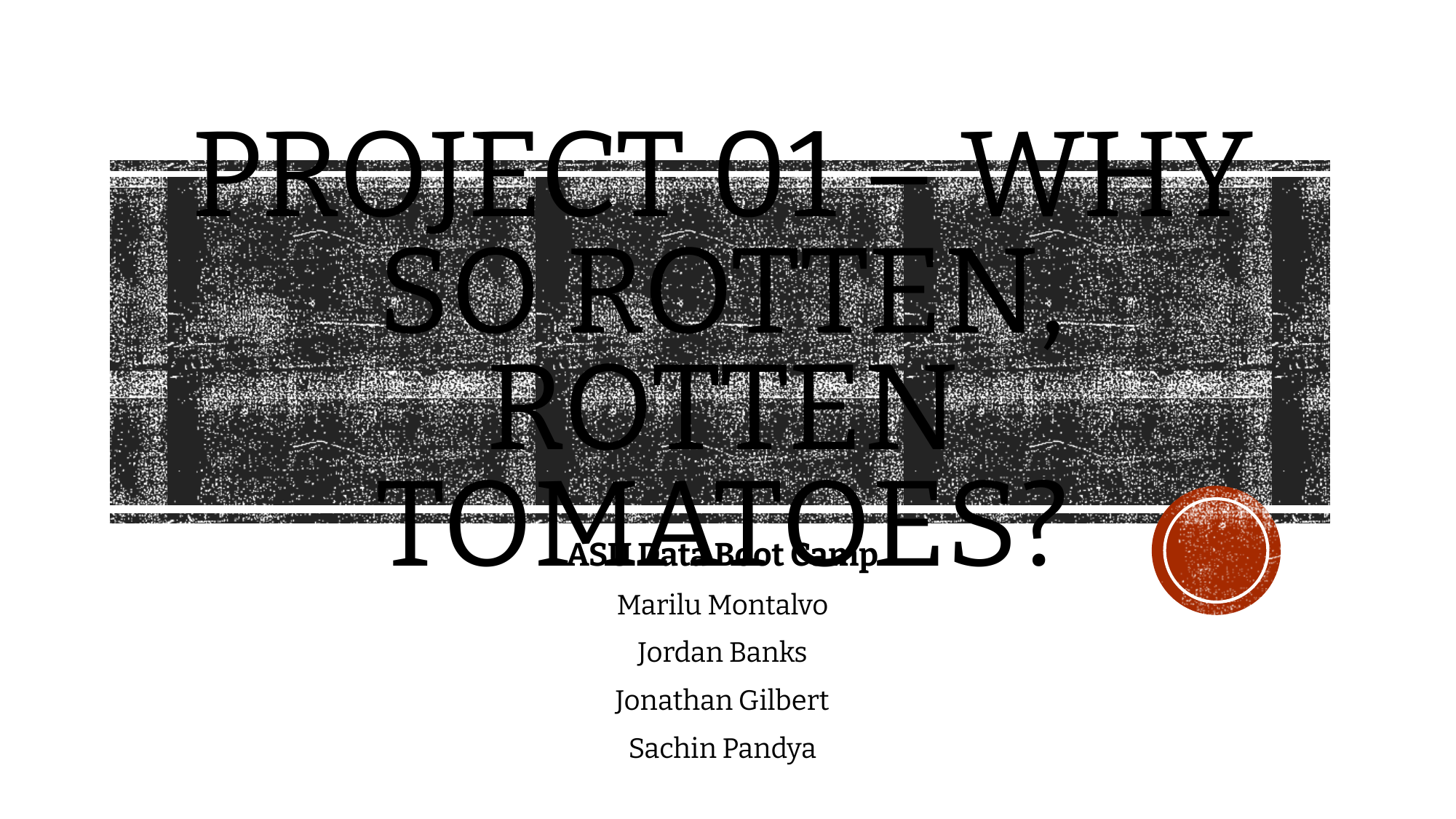

# Project 01 – Why so rotten, Rotten Tomatoes?
ASU Data Boot Camp
Marilu Montalvo
Jordan Banks
Jonathan Gilbert
Sachin Pandya